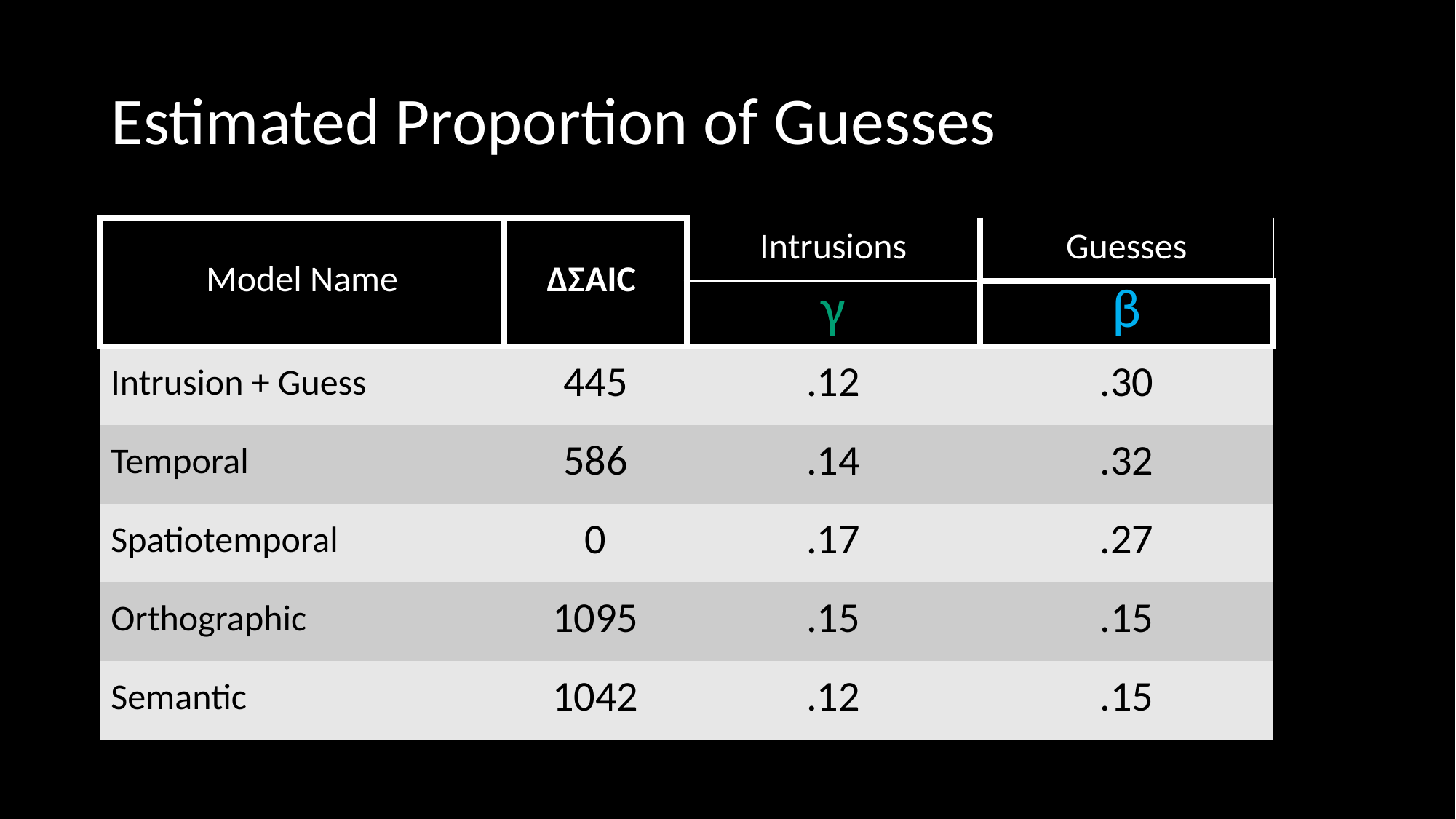

# Estimated Proportion of Guesses
| Model Name | ΔΣAIC | Intrusions | Guesses |
| --- | --- | --- | --- |
| Model Name | BIC | γ | β |
| Intrusion + Guess | 445 | .12 | .30 |
| Temporal | 586 | .14 | .32 |
| Spatiotemporal | 0 | .17 | .27 |
| Orthographic | 1095 | .15 | .15 |
| Semantic | 1042 | .12 | .15 |